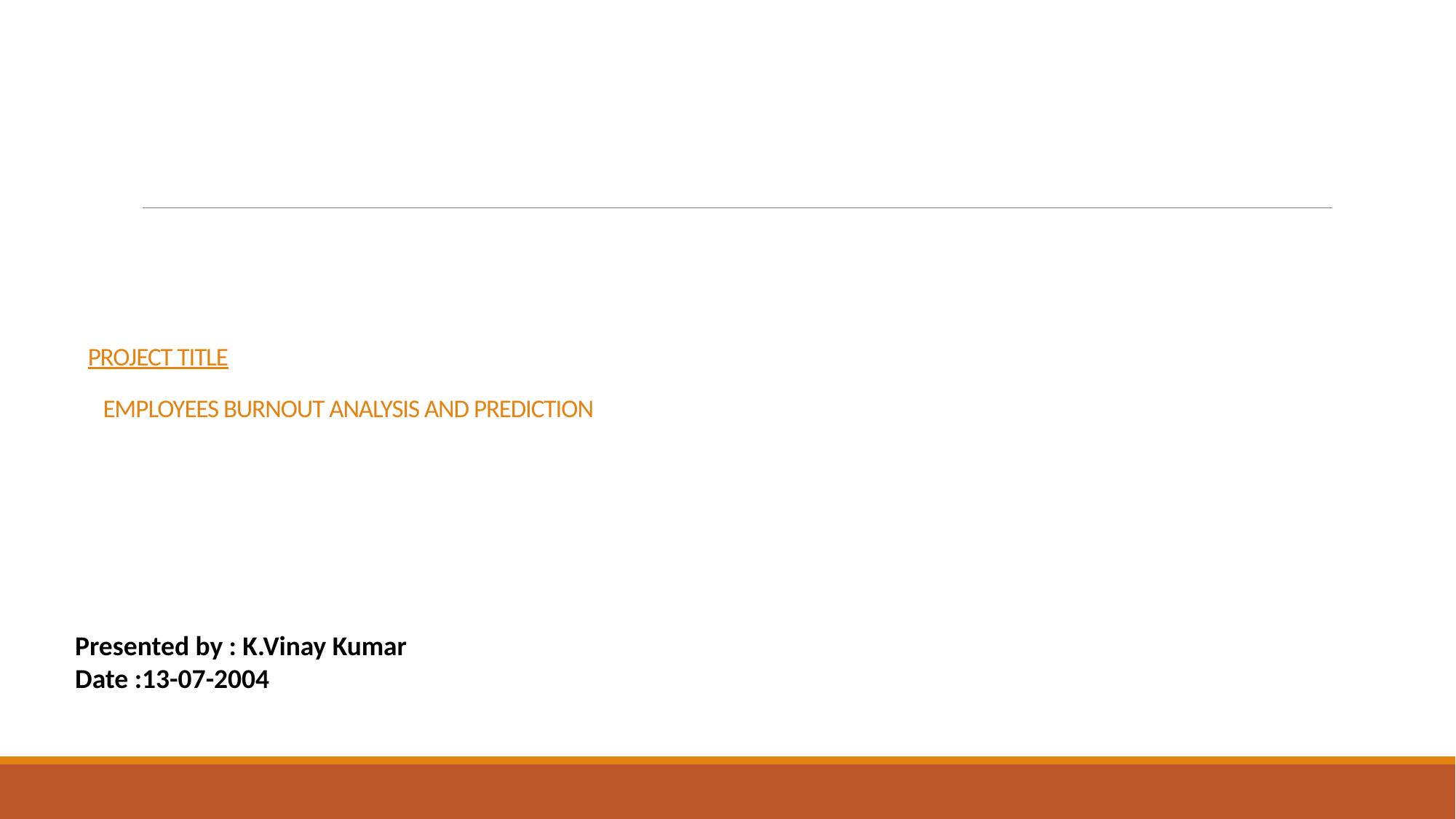

# PROJECT TITLE EMPLOYEES BURNOUT ANALYSIS AND PREDICTION
Presented by : K.Vinay Kumar
Date :13-07-2004